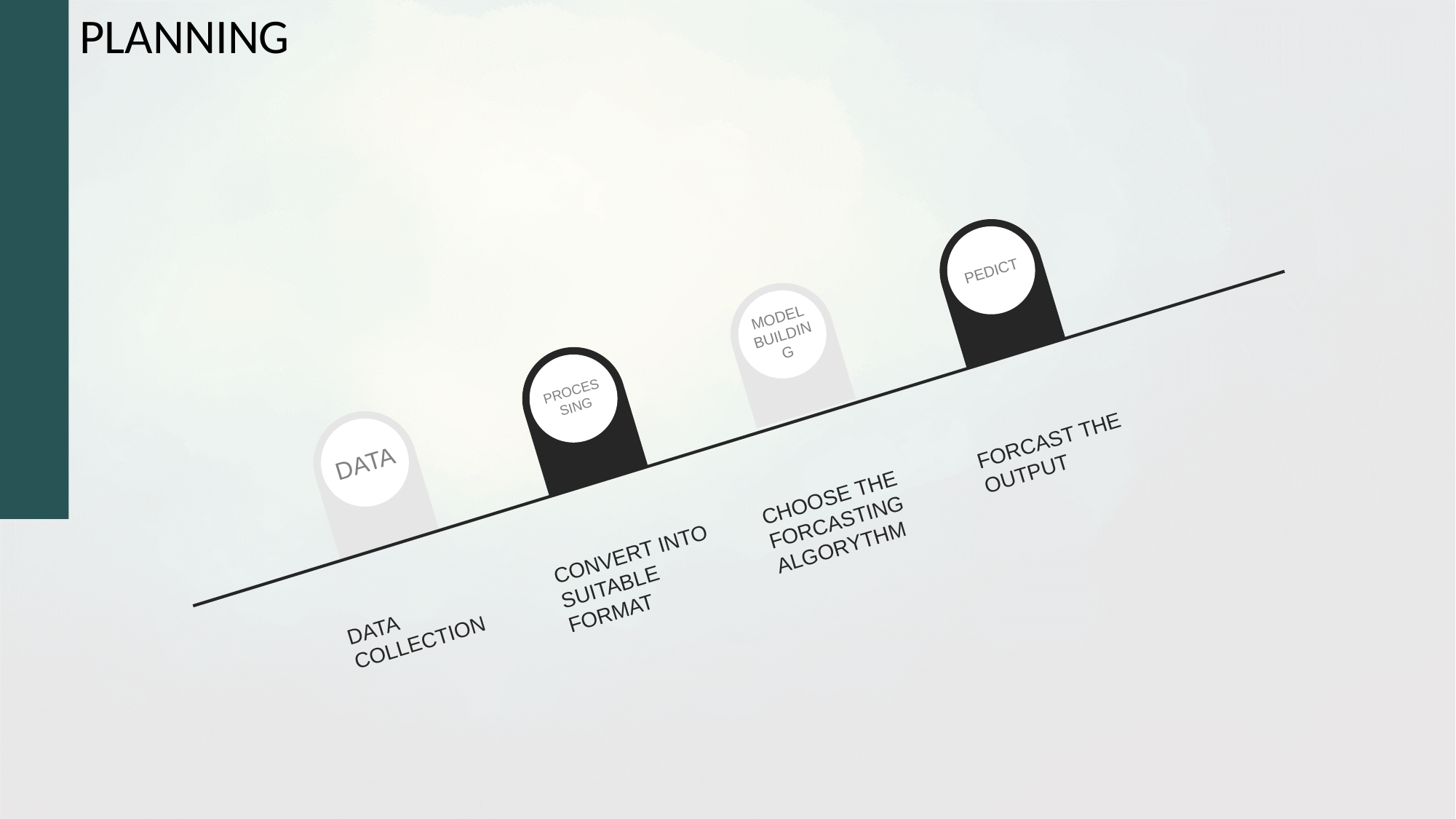

PLANNING

PEDICT

MODEL BUILDING

PROCESSING

FORCAST THE OUTPUT
DATA
CHOOSE THE FORCASTING
ALGORYTHM
CONVERT INTO SUITABLE FORMAT
DATA COLLECTION